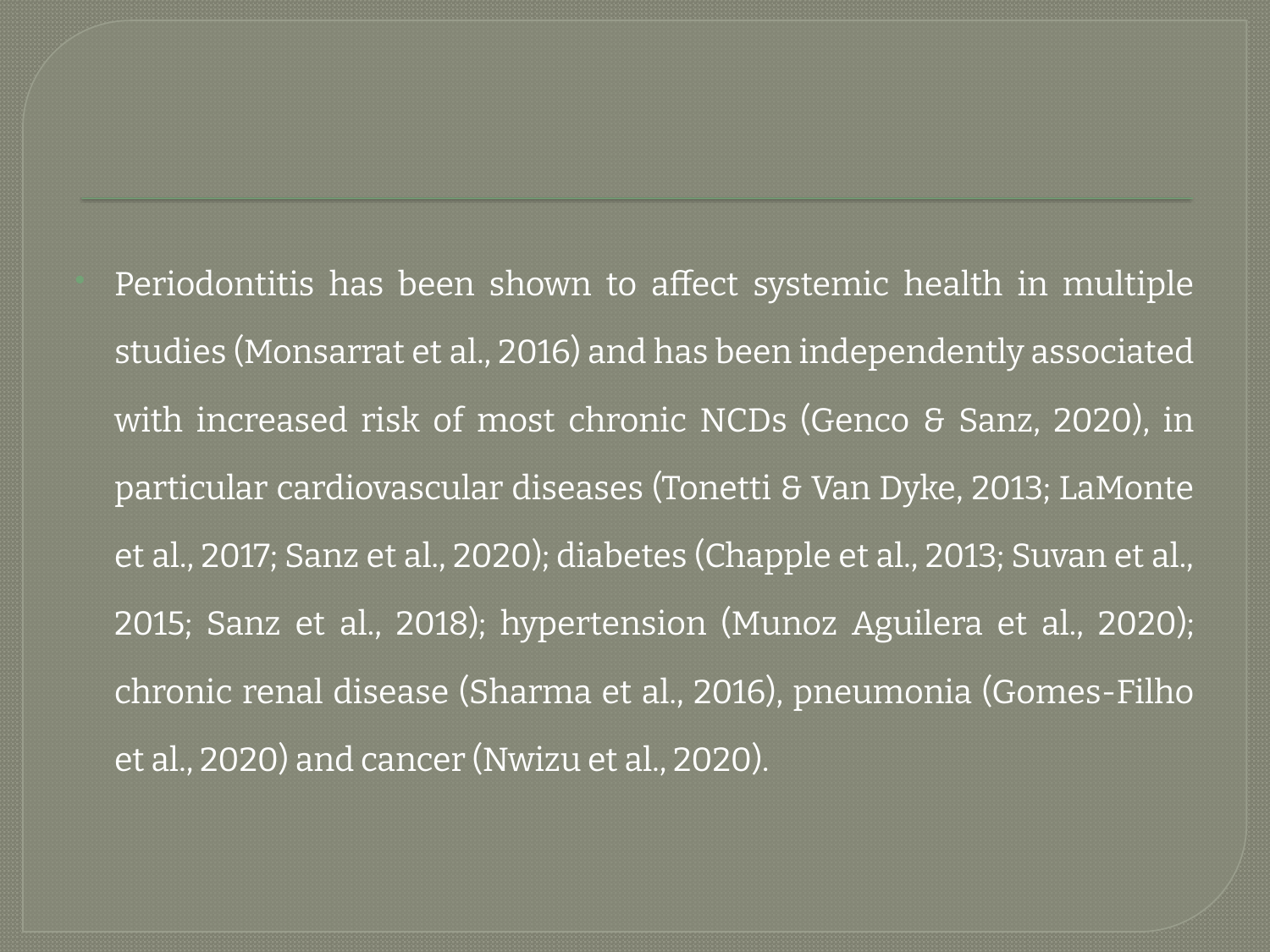

#
Periodontitis has been shown to affect systemic health in multiple studies (Monsarrat et al., 2016) and has been independently associated with increased risk of most chronic NCDs (Genco & Sanz, 2020), in particular cardiovascular diseases (Tonetti & Van Dyke, 2013; LaMonte et al., 2017; Sanz et al., 2020); diabetes (Chapple et al., 2013; Suvan et al., 2015; Sanz et al., 2018); hypertension (Munoz Aguilera et al., 2020); chronic renal disease (Sharma et al., 2016), pneumonia (Gomes-Filho et al., 2020) and cancer (Nwizu et al., 2020).